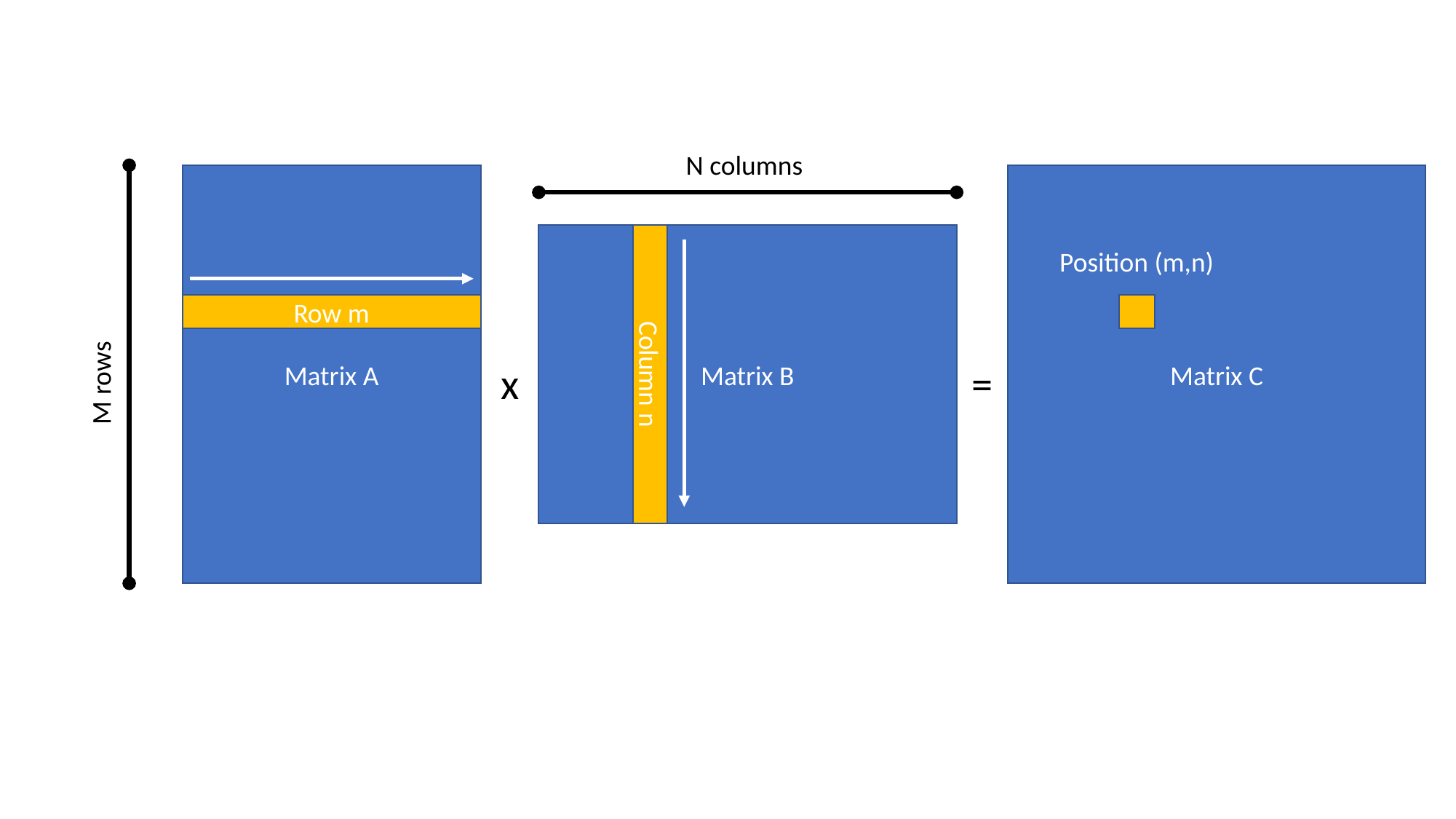

N columns
Matrix A
Matrix B
Matrix C
Position (m,n)

Row m
x
=
Column n
M rows